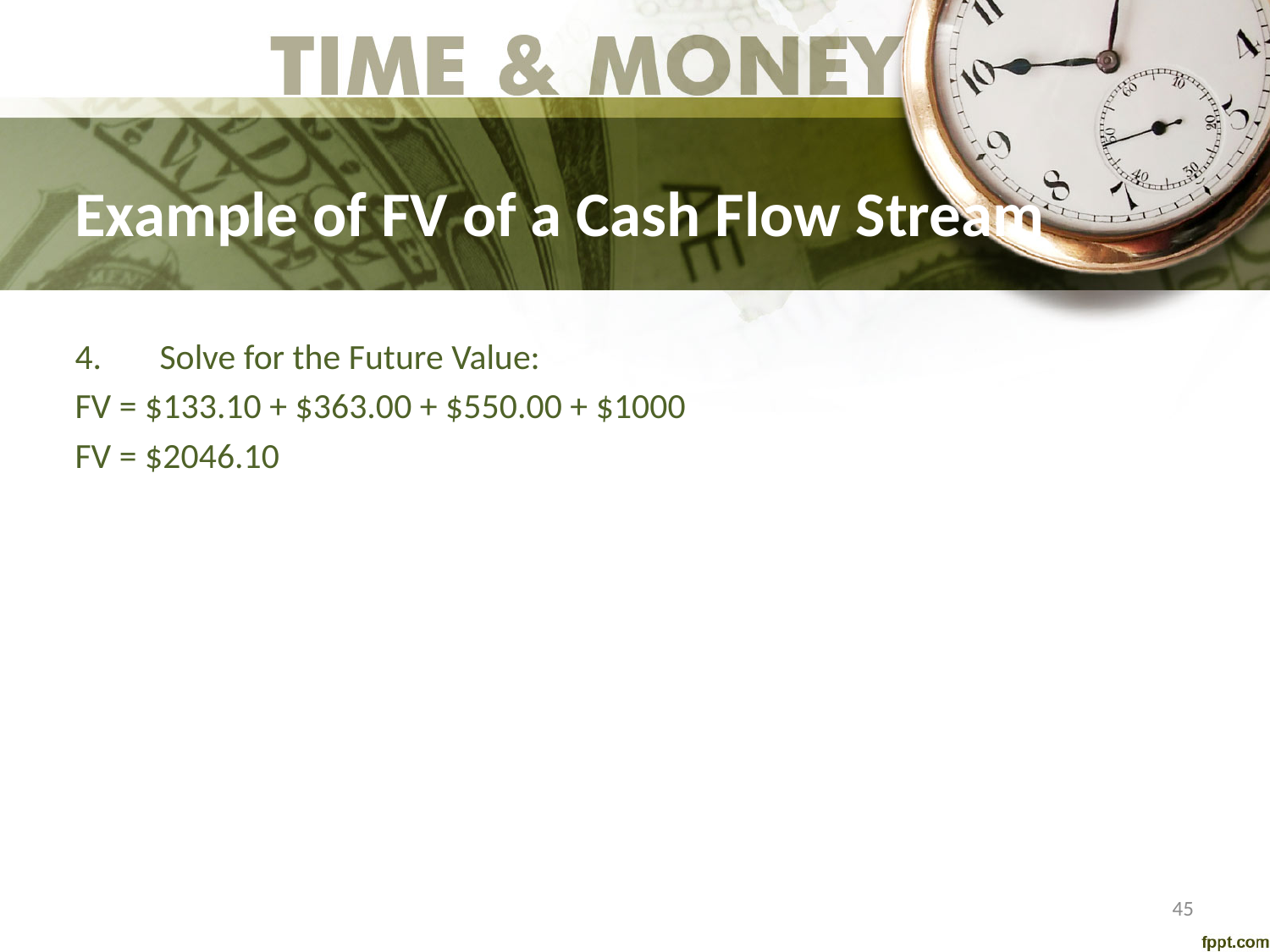

# Example of FV of a Cash Flow Stream
Solve for the Future Value:
FV = $133.10 + $363.00 + $550.00 + $1000
FV = $2046.10

45